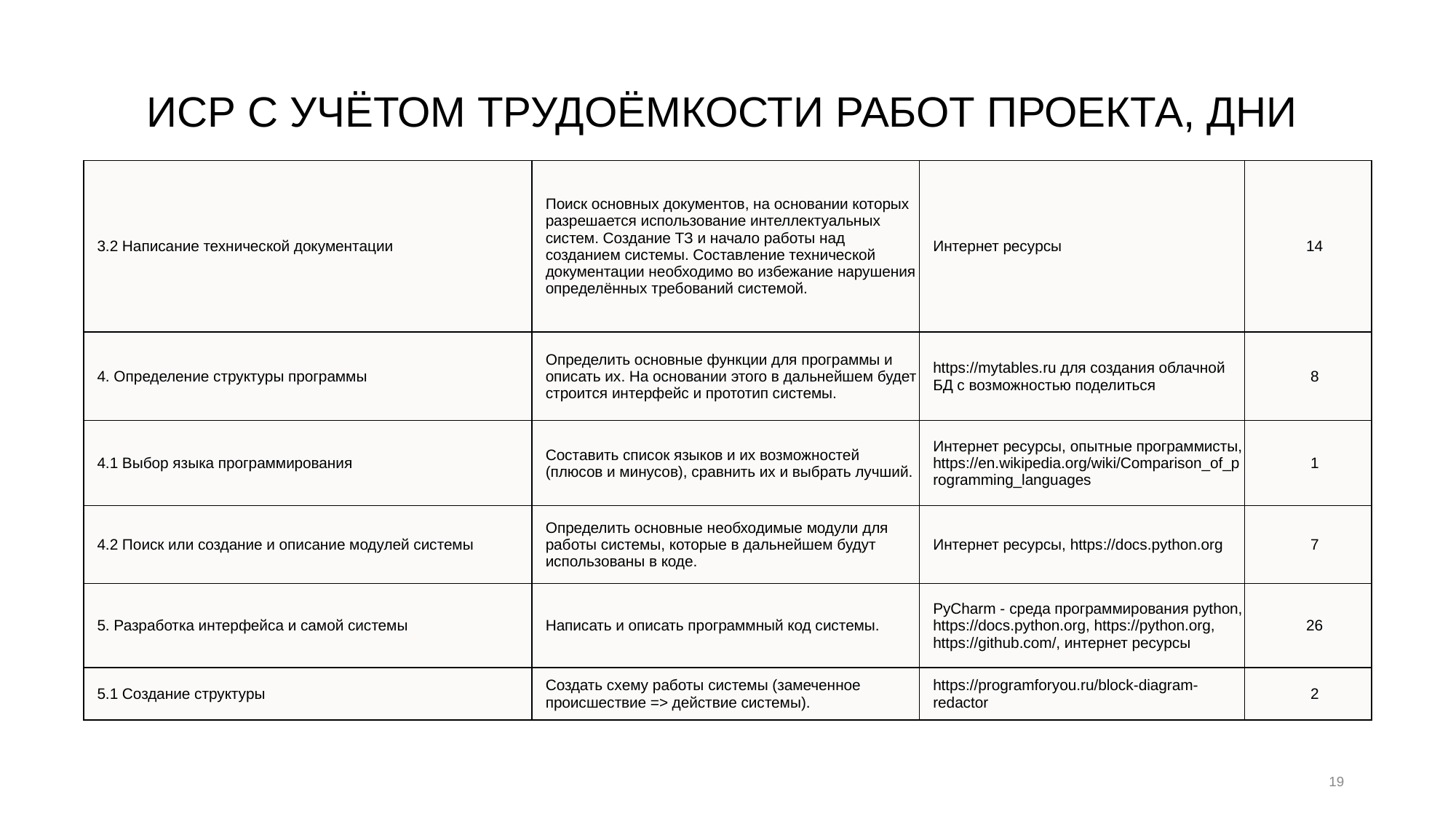

# ИСР С УЧЁТОМ ТРУДОЁМКОСТИ РАБОТ ПРОЕКТА, ДНИ
| 3.2 Написание технической документации | Поиск основных документов, на основании которых разрешается использование интеллектуальных систем. Создание ТЗ и начало работы над созданием системы. Составление технической документации необходимо во избежание нарушения определённых требований системой. | Интернет ресурсы | 14 |
| --- | --- | --- | --- |
| 4. Определение структуры программы | Определить основные функции для программы и описать их. На основании этого в дальнейшем будет строится интерфейс и прототип системы. | https://mytables.ru для создания облачной БД с возможностью поделиться | 8 |
| 4.1 Выбор языка программирования | Составить список языков и их возможностей (плюсов и минусов), сравнить их и выбрать лучший. | Интернет ресурсы, опытные программисты, https://en.wikipedia.org/wiki/Comparison\_of\_programming\_languages | 1 |
| 4.2 Поиск или создание и описание модулей системы | Определить основные необходимые модули для работы системы, которые в дальнейшем будут использованы в коде. | Интернет ресурсы, https://docs.python.org | 7 |
| 5. Разработка интерфейса и самой системы | Написать и описать программный код системы. | PyCharm - среда программирования python, https://docs.python.org, https://python.org, https://github.com/, интернет ресурсы | 26 |
| 5.1 Создание структуры | Создать схему работы системы (замеченное происшествие => действие системы). | https://programforyou.ru/block-diagram-redactor | 2 |
19